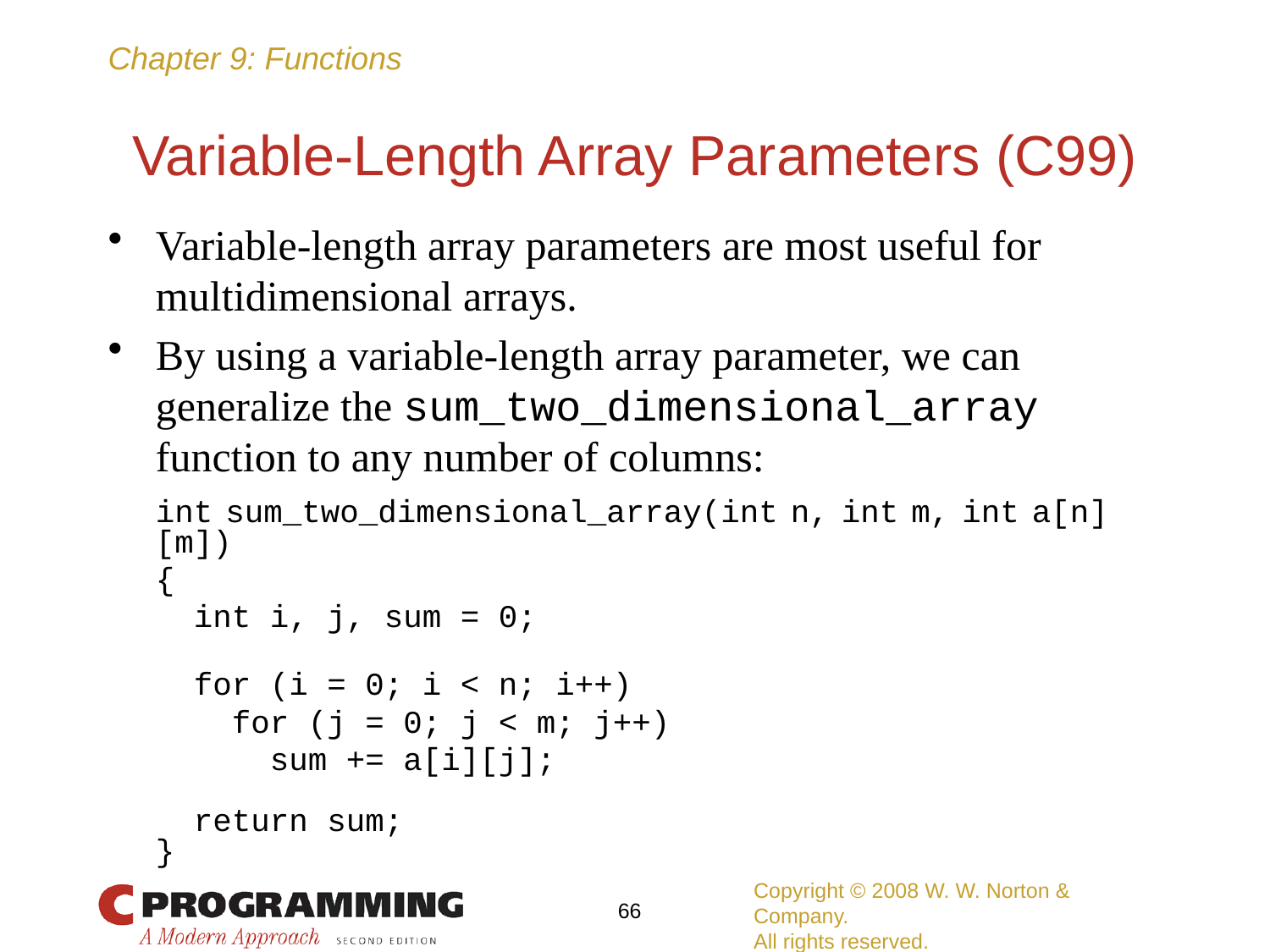

# Variable-Length Array Parameters (C99)
Variable-length array parameters are most useful for multidimensional arrays.
By using a variable-length array parameter, we can generalize the sum_two_dimensional_array function to any number of columns:
	int sum_two_dimensional_array(int n, int m, int a[n][m])
	{
	  int i, j, sum = 0;

	  for (i = 0; i < n; i++)
	    for (j = 0; j < m; j++)
	      sum += a[i][j];

	  return sum;
	}
Copyright © 2008 W. W. Norton & Company.
All rights reserved.
66